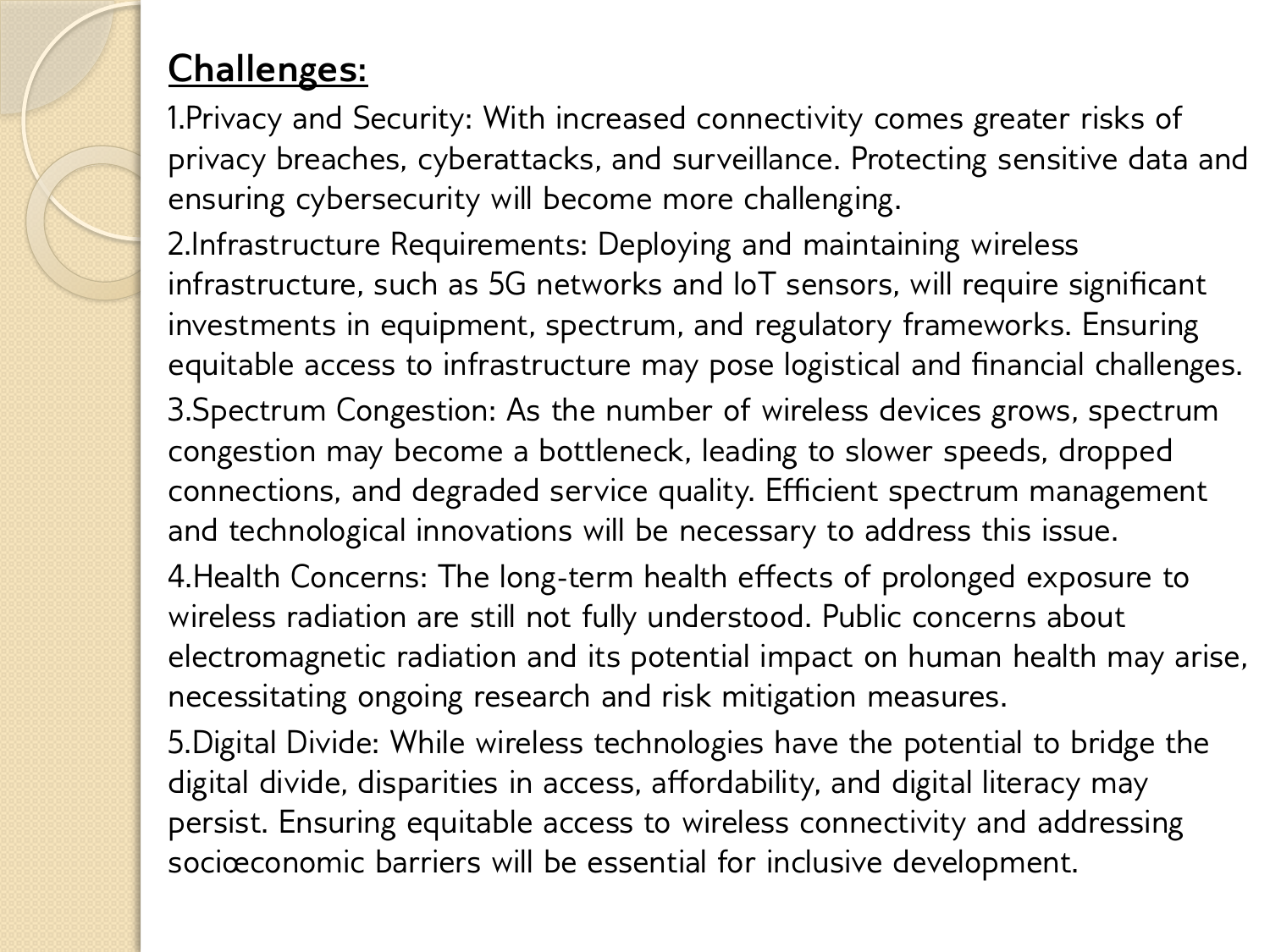

Challenges:
1.Privacy and Security: With increased connectivity comes greater risks of privacy breaches, cyberattacks, and surveillance. Protecting sensitive data and ensuring cybersecurity will become more challenging.
2.Infrastructure Requirements: Deploying and maintaining wireless infrastructure, such as 5G networks and IoT sensors, will require significant investments in equipment, spectrum, and regulatory frameworks. Ensuring equitable access to infrastructure may pose logistical and financial challenges.
3.Spectrum Congestion: As the number of wireless devices grows, spectrum congestion may become a bottleneck, leading to slower speeds, dropped connections, and degraded service quality. Efficient spectrum management and technological innovations will be necessary to address this issue.
4.Health Concerns: The long-term health effects of prolonged exposure to wireless radiation are still not fully understood. Public concerns about electromagnetic radiation and its potential impact on human health may arise, necessitating ongoing research and risk mitigation measures.
5.Digital Divide: While wireless technologies have the potential to bridge the digital divide, disparities in access, affordability, and digital literacy may persist. Ensuring equitable access to wireless connectivity and addressing socioeconomic barriers will be essential for inclusive development.